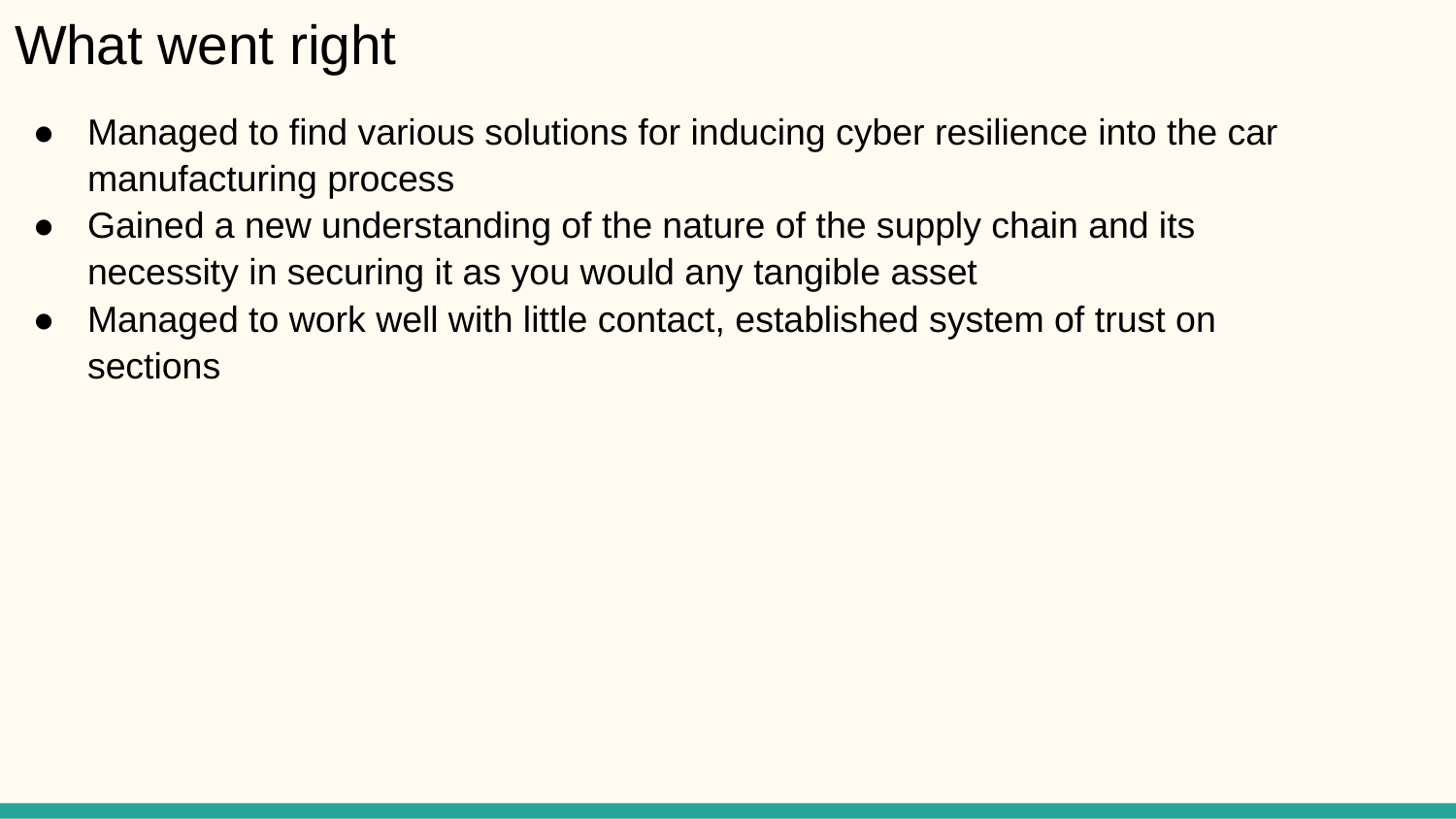

# What went right
Managed to find various solutions for inducing cyber resilience into the car manufacturing process
Gained a new understanding of the nature of the supply chain and its necessity in securing it as you would any tangible asset
Managed to work well with little contact, established system of trust on sections